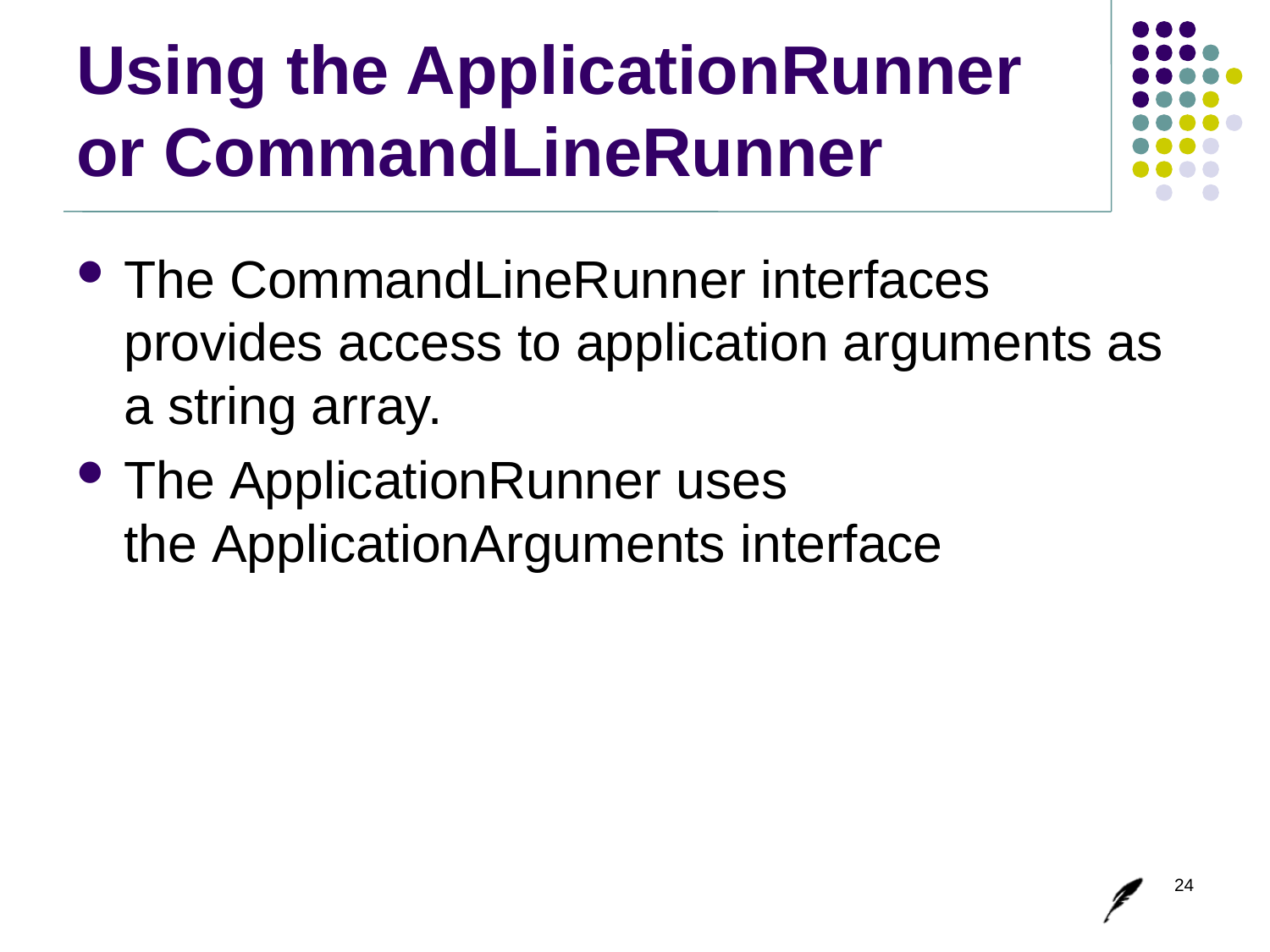

# Using the ApplicationRunner or CommandLineRunner
The CommandLineRunner interfaces provides access to application arguments as a string array.
The ApplicationRunner uses the ApplicationArguments interface
24